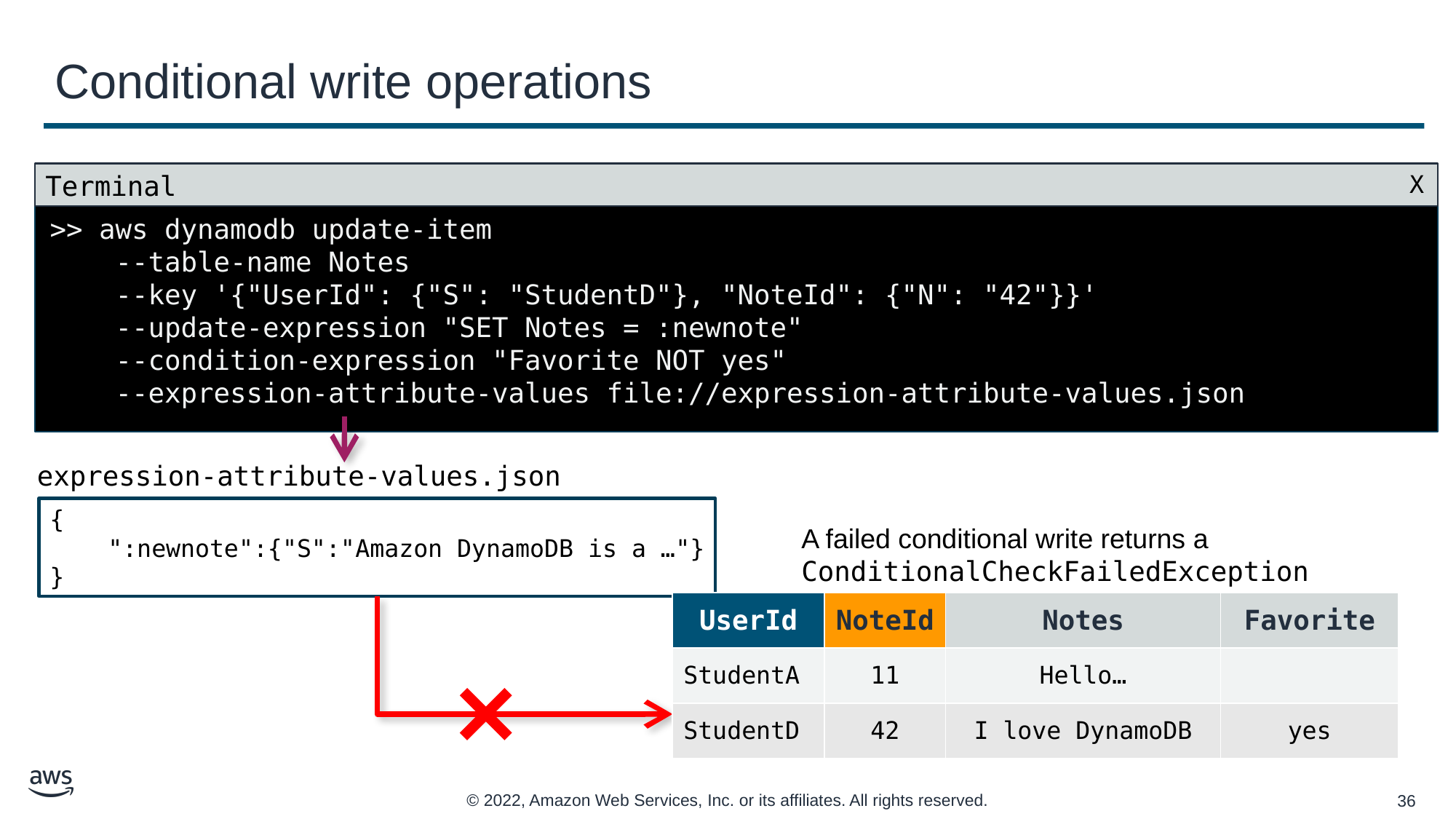

# Conditional write operations
Terminal
X

>> aws dynamodb update-item
    --table-name Notes
    --key '{"UserId": {"S": "StudentD"}, "NoteId": {"N": "42"}}'
    --update-expression "SET Notes = :newnote"
    --condition-expression "Favorite NOT yes"
    --expression-attribute-values file://expression-attribute-values.json
expression-attribute-values.json
{
    ":newnote":{"S":"Amazon DynamoDB is a …"}
}
A failed conditional write returns a ConditionalCheckFailedException
| UserId | NoteId | Notes | Favorite |
| --- | --- | --- | --- |
| StudentA | 11 | Hello… |  |
| StudentD | 42 | I love DynamoDB | yes |

36